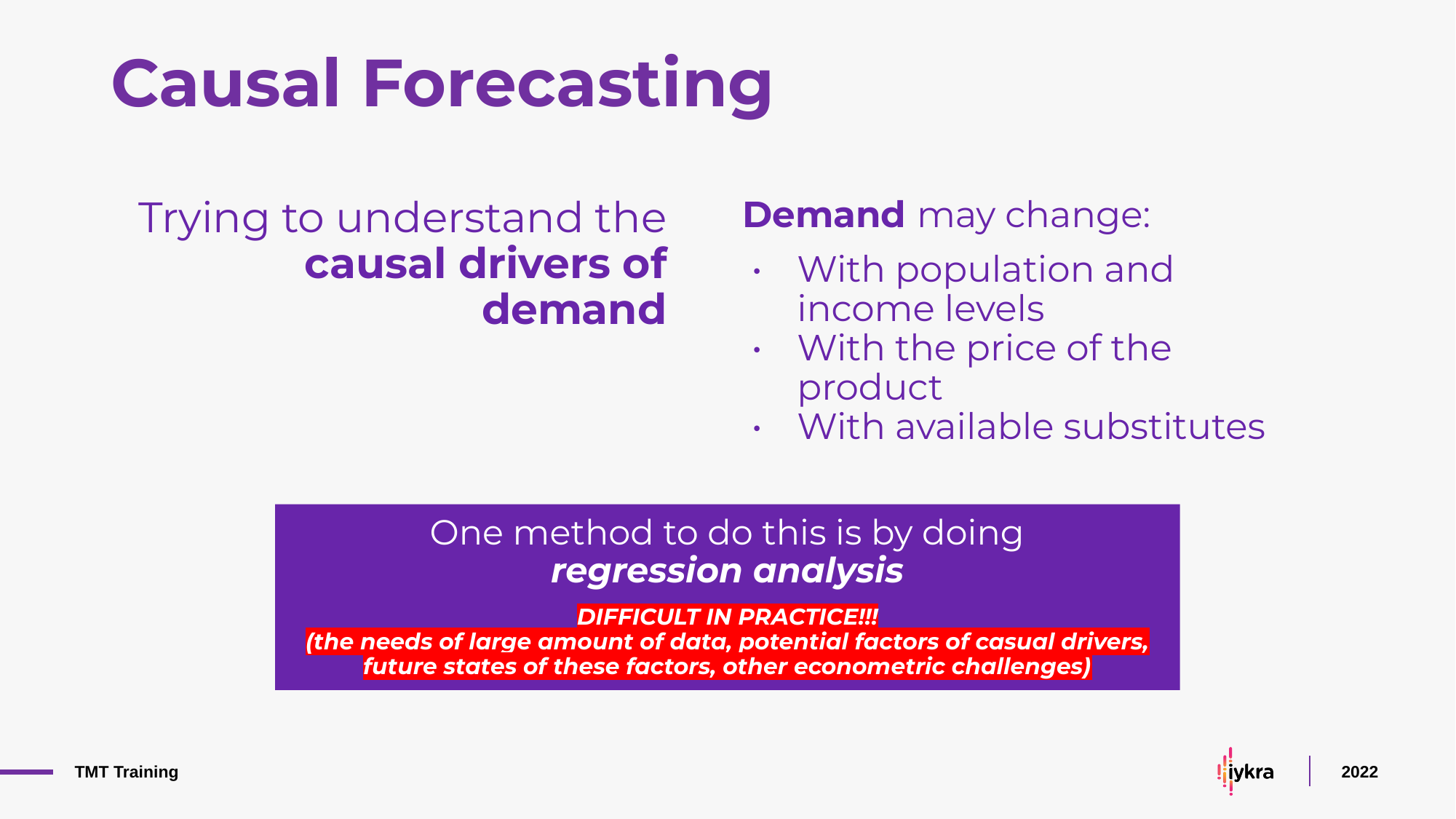

# Causal Forecasting
Trying to understand the
causal drivers of demand
Demand may change:
With population and income levels
With the price of the product
With available substitutes
One method to do this is by doing
regression analysis
DIFFICULT IN PRACTICE!!!
(the needs of large amount of data, potential factors of casual drivers, future states of these factors, other econometric challenges)
TMT Training
2022